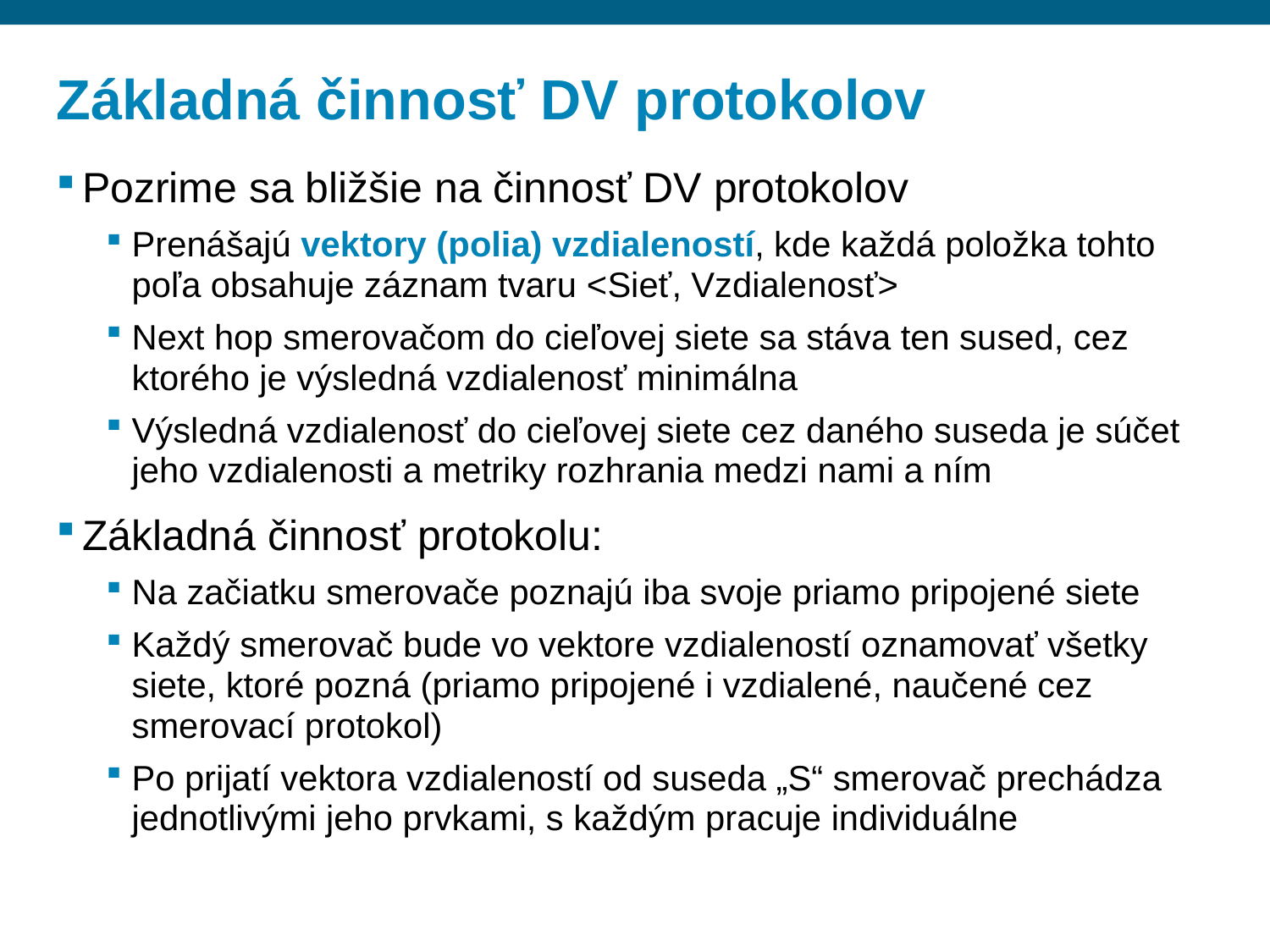

# Základná činnosť DV protokolov
Pozrime sa bližšie na činnosť DV protokolov
Prenášajú vektory (polia) vzdialeností, kde každá položka tohto poľa obsahuje záznam tvaru <Sieť, Vzdialenosť>
Next hop smerovačom do cieľovej siete sa stáva ten sused, cez ktorého je výsledná vzdialenosť minimálna
Výsledná vzdialenosť do cieľovej siete cez daného suseda je súčet jeho vzdialenosti a metriky rozhrania medzi nami a ním
Základná činnosť protokolu:
Na začiatku smerovače poznajú iba svoje priamo pripojené siete
Každý smerovač bude vo vektore vzdialeností oznamovať všetky siete, ktoré pozná (priamo pripojené i vzdialené, naučené cez smerovací protokol)
Po prijatí vektora vzdialeností od suseda „S“ smerovač prechádza jednotlivými jeho prvkami, s každým pracuje individuálne